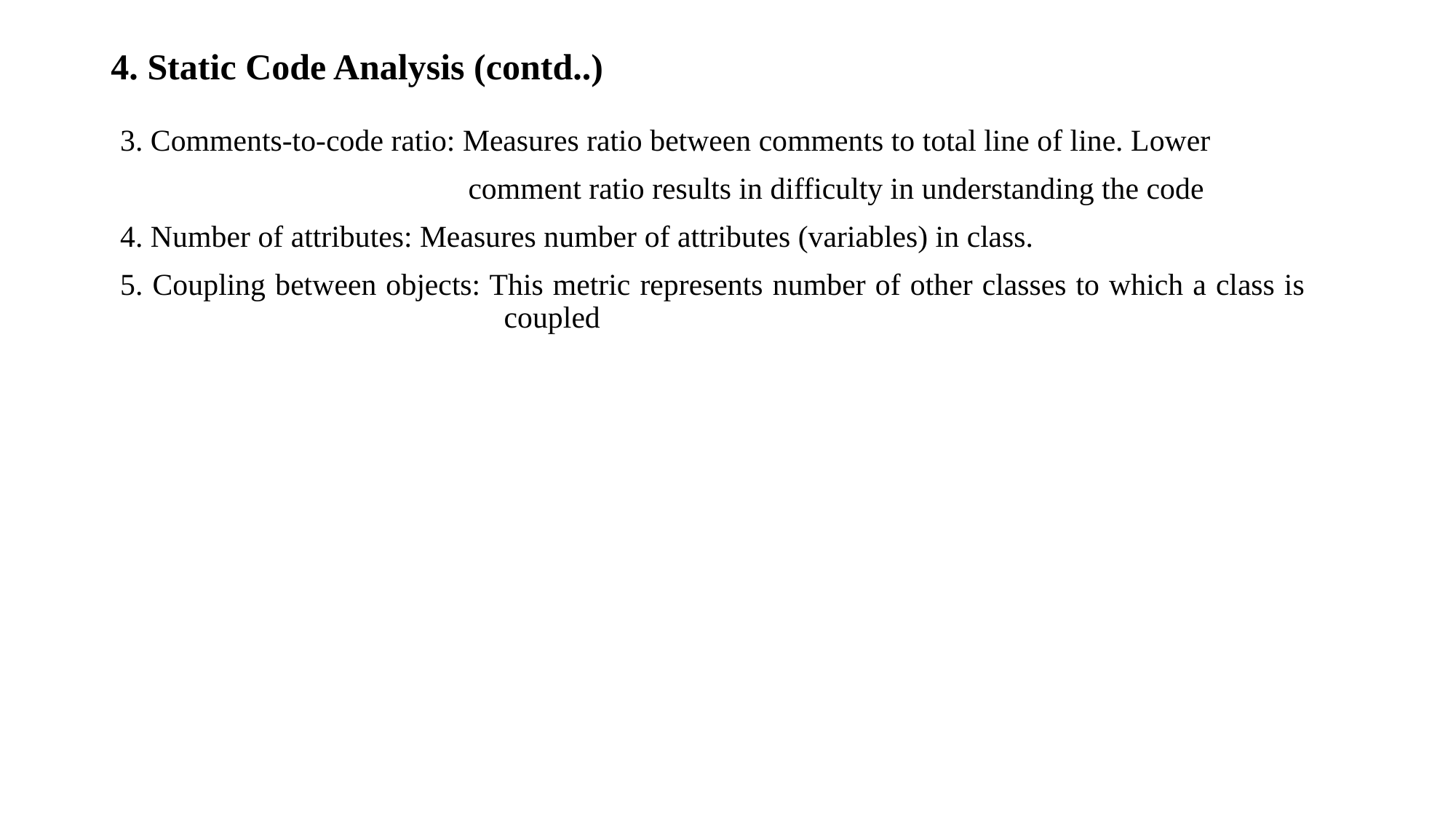

# 4. Static Code Analysis (contd..)
3. Comments-to-code ratio: Measures ratio between comments to total line of line. Lower
		                 comment ratio results in difficulty in understanding the code
4. Number of attributes: Measures number of attributes (variables) in class.
5. Coupling between objects: This metric represents number of other classes to which a class is 	                                    coupled